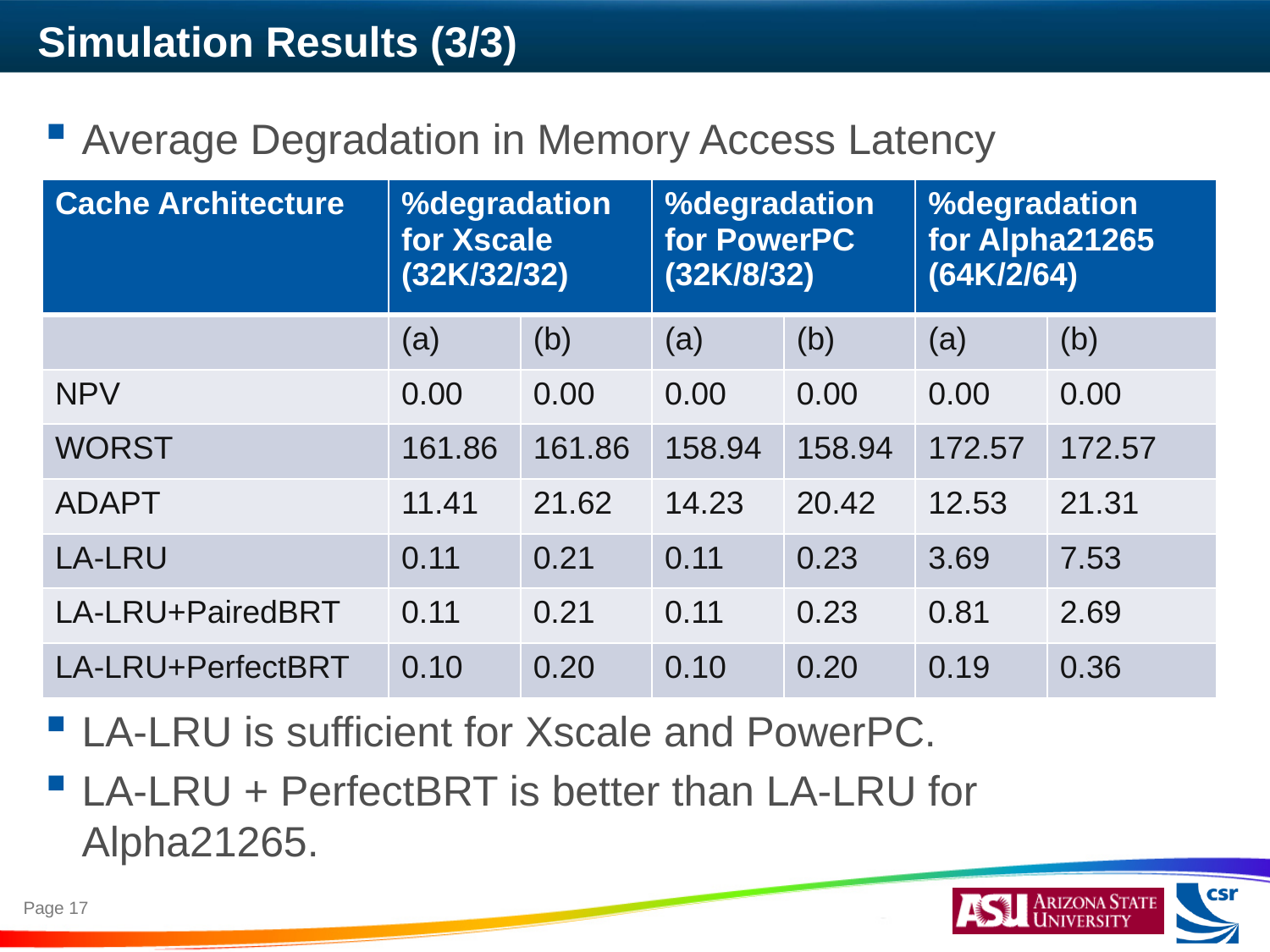

# Simulation Results (3/3)
Average Degradation in Memory Access Latency

LA-LRU is sufficient for Xscale and PowerPC.
LA-LRU + PerfectBRT is better than LA-LRU for Alpha21265.
| Cache Architecture | %degradation for Xscale (32K/32/32) |  | %degradation for PowerPC (32K/8/32) |  | %degradation for Alpha21265 (64K/2/64) |  |
| --- | --- | --- | --- | --- | --- | --- |
|  | (a) | (b) | (a) | (b) | (a) | (b) |
| NPV | 0.00 | 0.00 | 0.00 | 0.00 | 0.00 | 0.00 |
| WORST | 161.86 | 161.86 | 158.94 | 158.94 | 172.57 | 172.57 |
| ADAPT | 11.41 | 21.62 | 14.23 | 20.42 | 12.53 | 21.31 |
| LA-LRU | 0.11 | 0.21 | 0.11 | 0.23 | 3.69 | 7.53 |
| LA-LRU+PairedBRT | 0.11 | 0.21 | 0.11 | 0.23 | 0.81 | 2.69 |
| LA-LRU+PerfectBRT | 0.10 | 0.20 | 0.10 | 0.20 | 0.19 | 0.36 |
Page 17